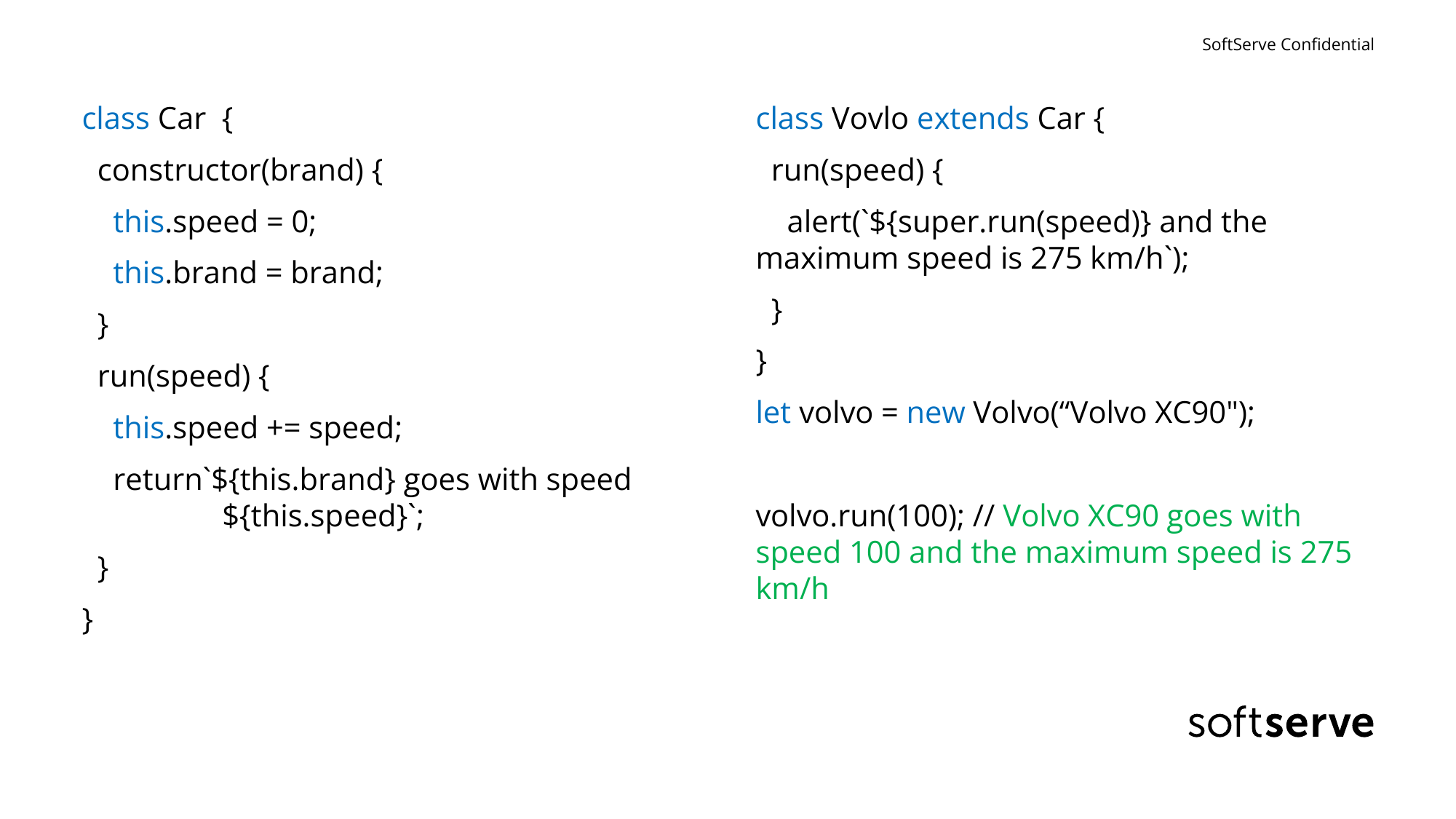

#
class Car  {
  constructor(brand) {
    this.speed = 0;
    this.brand = brand;
  }
  run(speed) {
    this.speed += speed;
    return`${this.brand} goes with speed 	    ${this.speed}`;
  }
}

class Vovlo extends Car {
  run(speed) {
    alert(`${super.run(speed)} and the 	maximum speed is 275 km/h`);
  }
}
let volvo = new Volvo(“Volvo XC90");

volvo.run(100); // Volvo XC90 goes with speed 100 and the maximum speed is 275 km/h